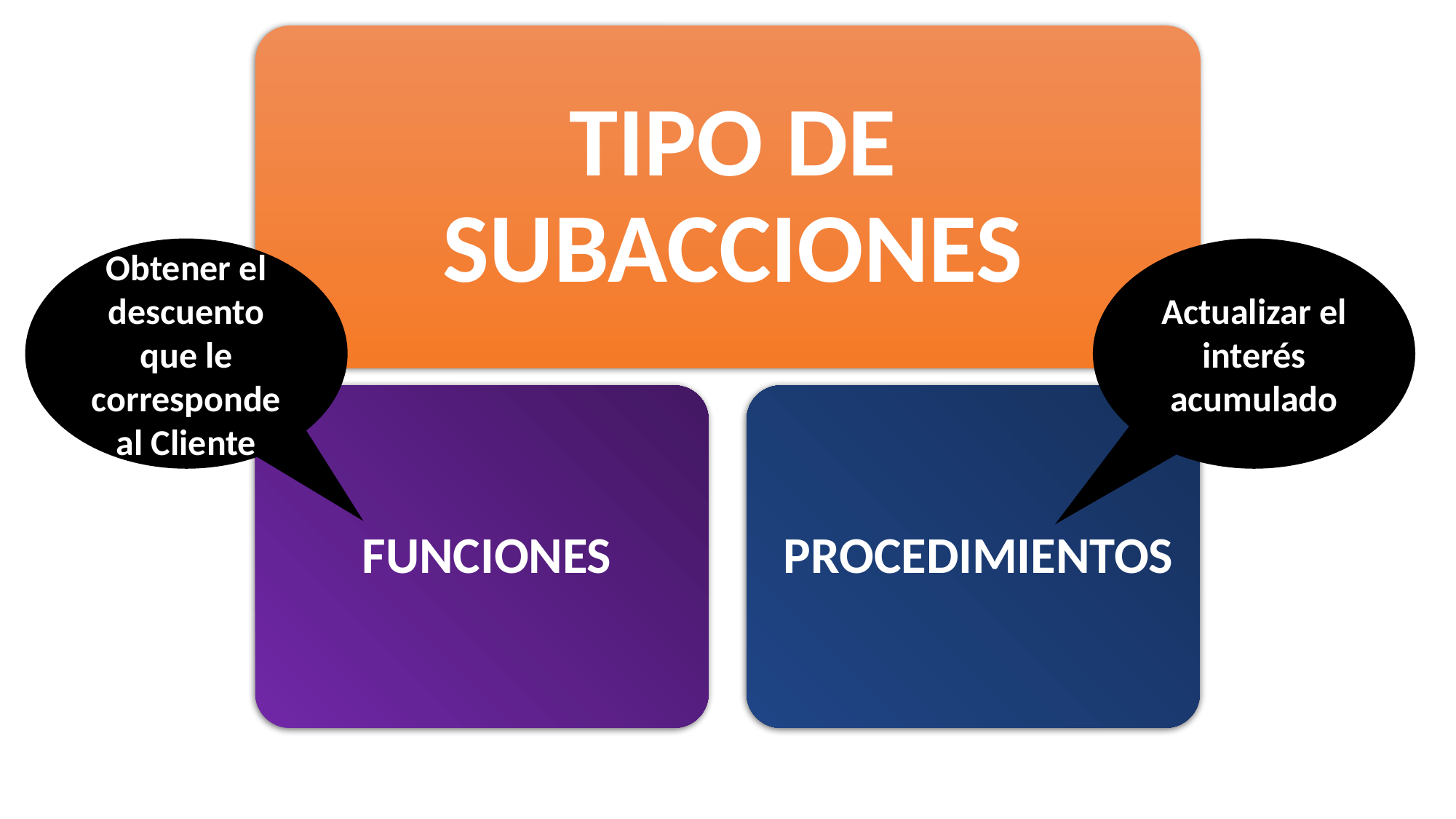

TIPO DE SUBACCIONES
FUNCIONES
PROCEDIMIENTOS
Obtener el descuento que le corresponde al Cliente
Actualizar el interés acumulado